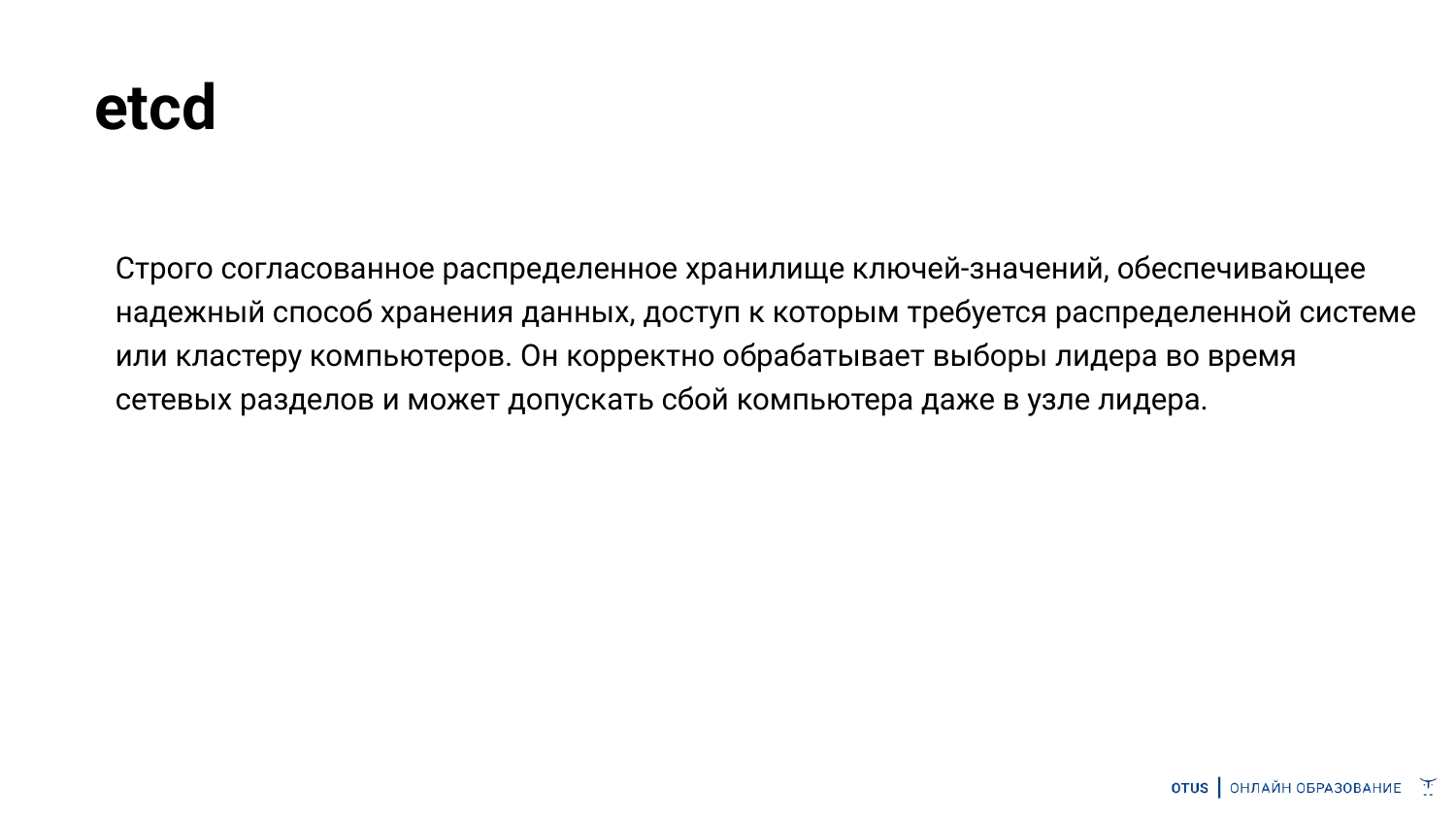

# etcd
Строго согласованное распределенное хранилище ключей-значений, обеспечивающее надежный способ хранения данных, доступ к которым требуется распределенной системе или кластеру компьютеров. Он корректно обрабатывает выборы лидера во время сетевых разделов и может допускать сбой компьютера даже в узле лидера.